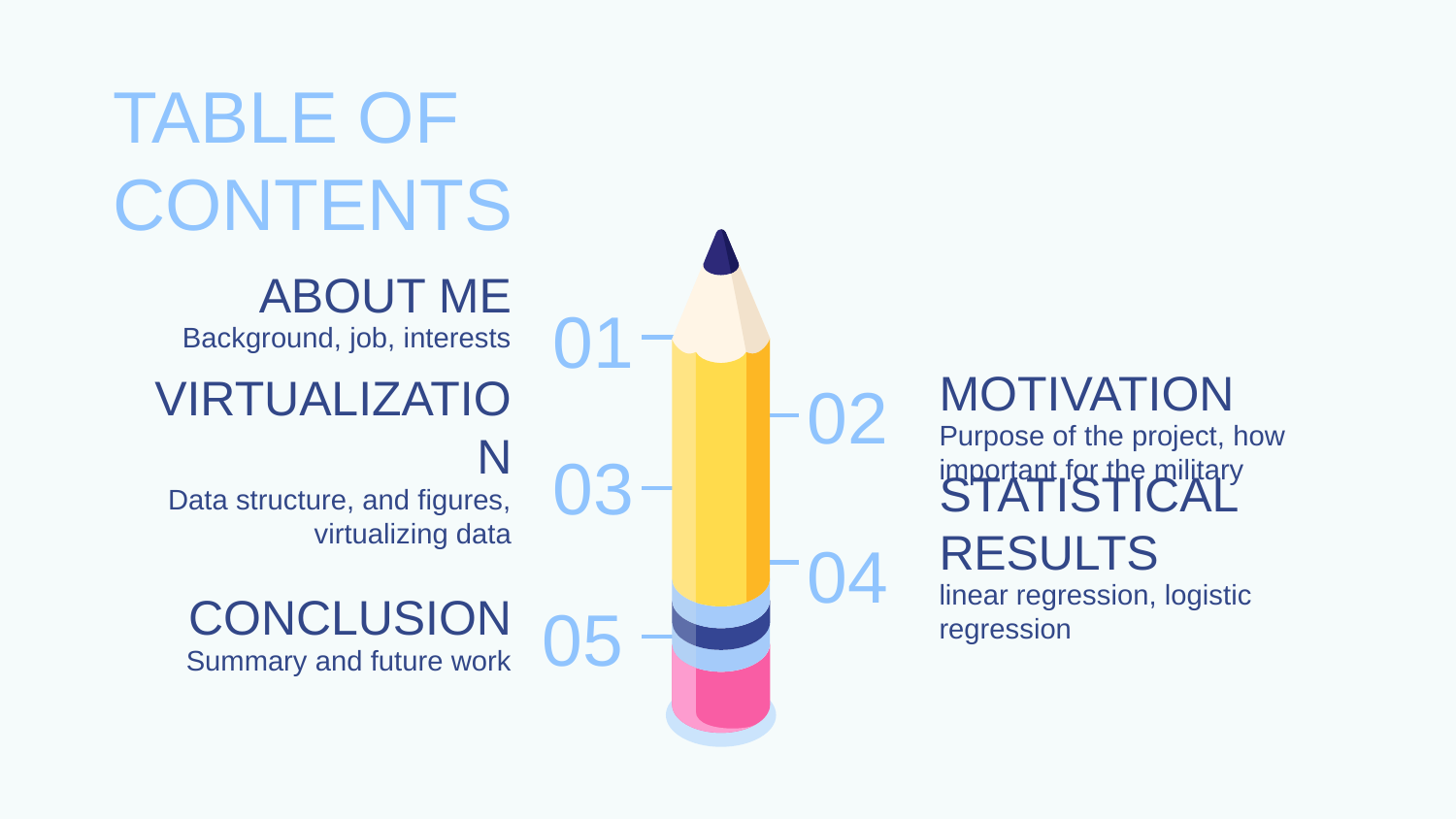

# TABLE OF CONTENTS

ABOUT ME
01
Background, job, interests
MOTIVATION
02
Purpose of the project, how important for the military
VIRTUALIZATION
03
Data structure, and figures, virtualizing data
STATISTICAL RESULTS
04
linear regression, logistic regression
CONCLUSION
05
Summary and future work